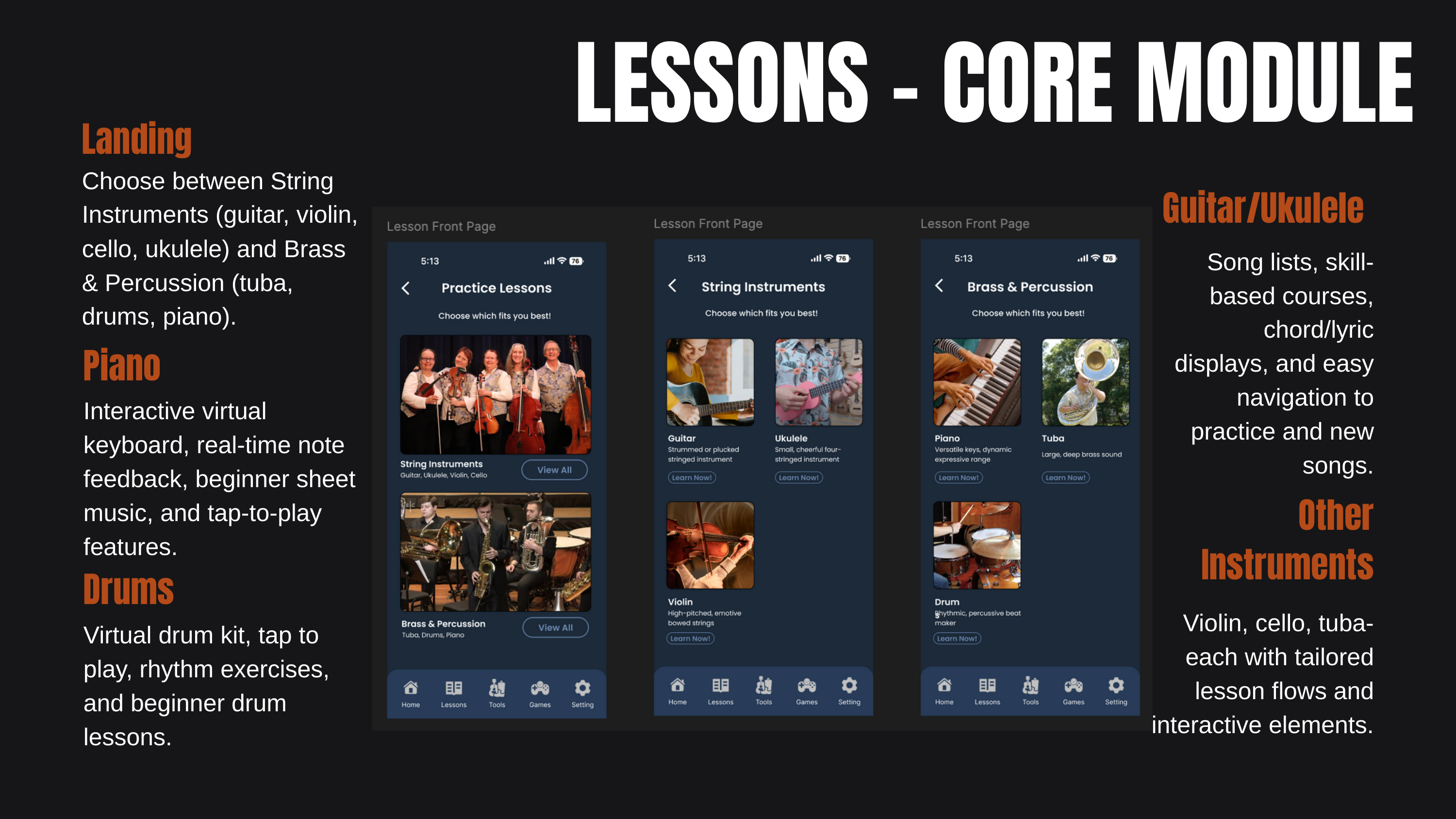

LESSONS - CORE MODULE
Landing
Choose between String Instruments (guitar, violin, cello, ukulele) and Brass & Percussion (tuba, drums, piano).
Guitar/Ukulele

Song lists, skill-based courses, chord/lyric displays, and easy navigation to practice and new songs.
Piano
Interactive virtual keyboard, real-time note feedback, beginner sheet music, and tap-to-play features.
Other Instruments
Drums
Violin, cello, tuba-each with tailored lesson flows and interactive elements.
Virtual drum kit, tap to play, rhythm exercises, and beginner drum lessons.